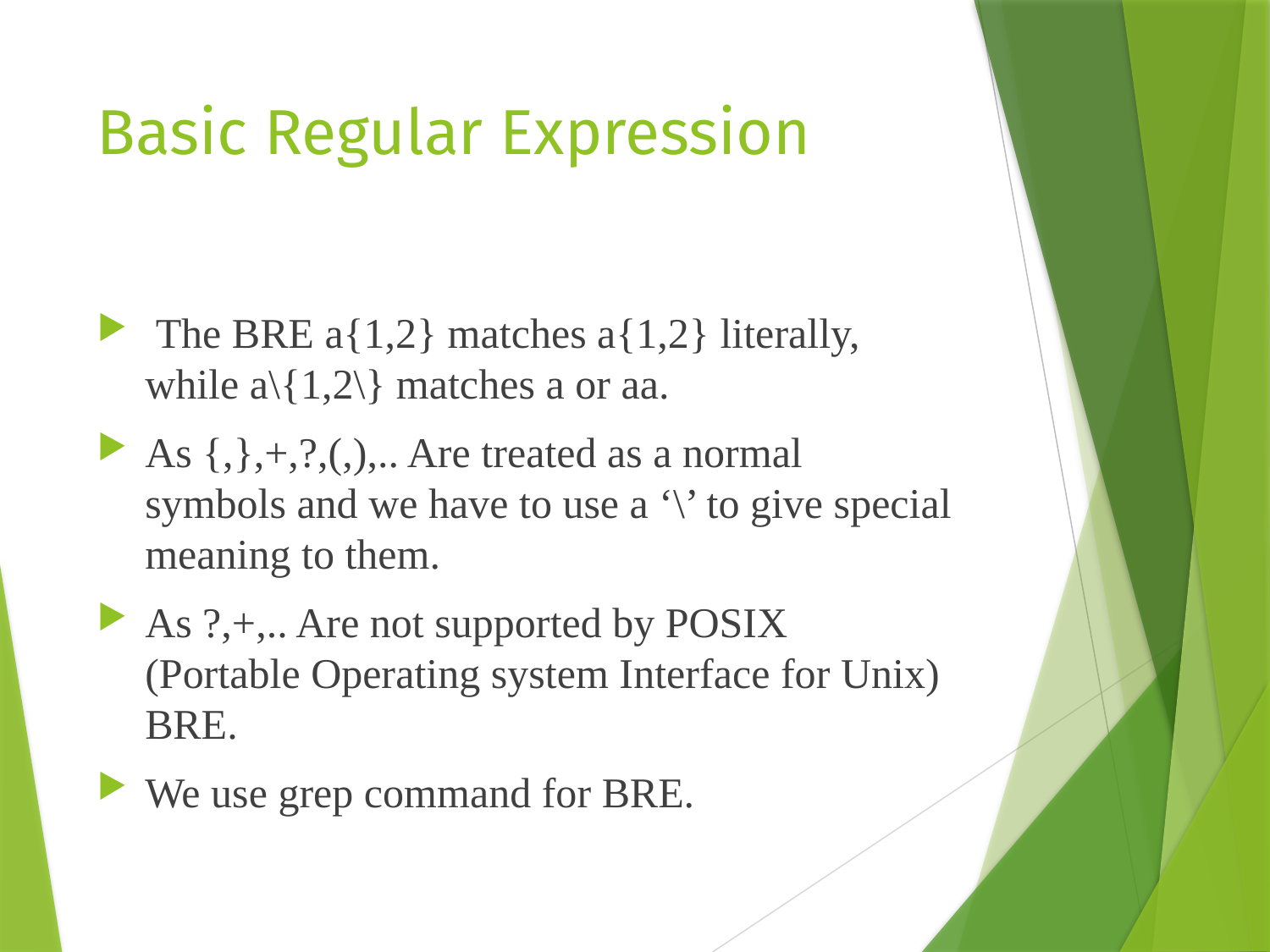

# Basic Regular Expression
 The BRE a{1,2} matches a{1,2} literally, while a\{1,2\} matches a or aa.
As {,},+,?,(,),.. Are treated as a normal symbols and we have to use a ‘\’ to give special meaning to them.
As ?,+,.. Are not supported by POSIX (Portable Operating system Interface for Unix) BRE.
We use grep command for BRE.